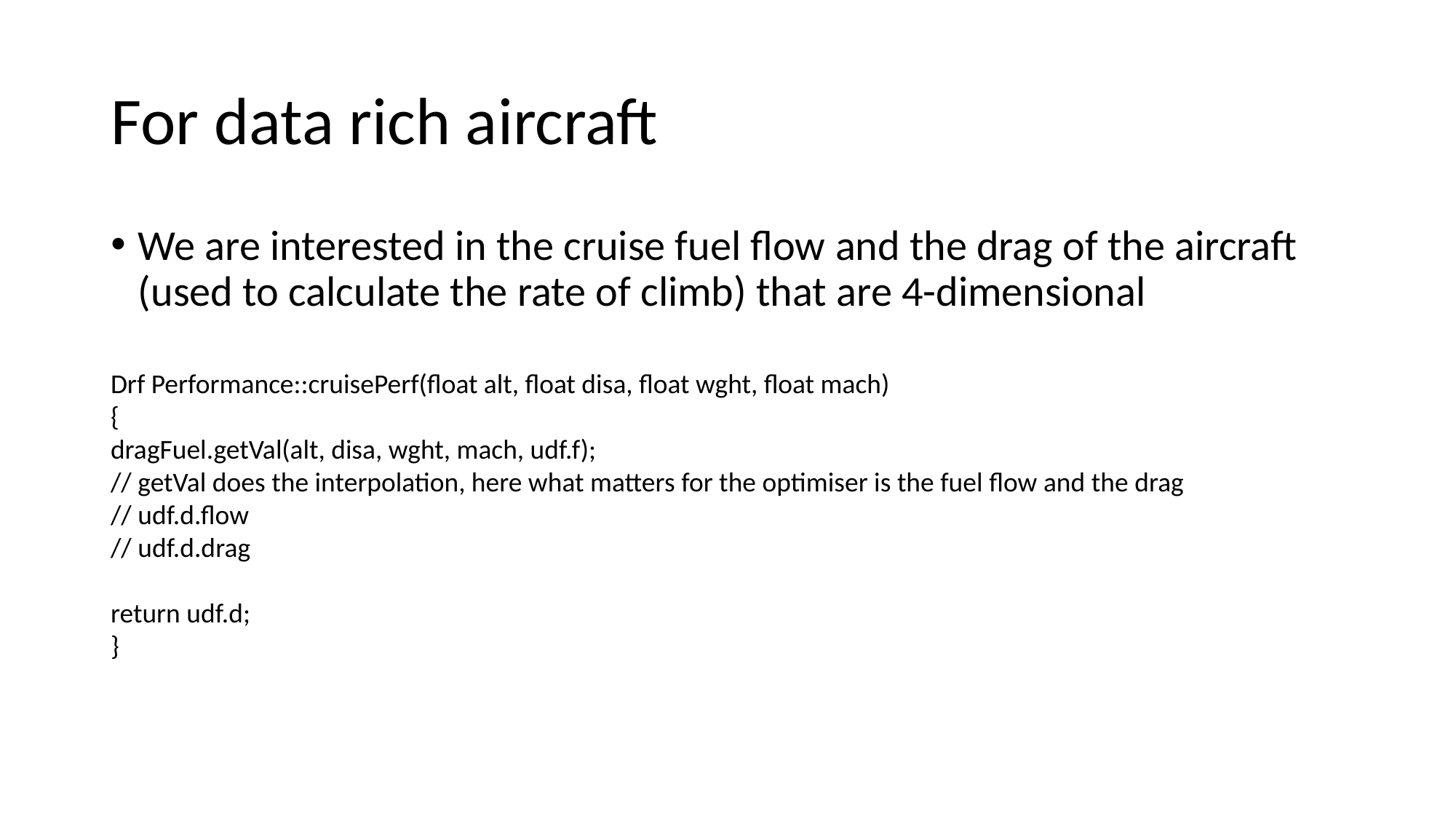

# For data rich aircraft
We are interested in the cruise fuel flow and the drag of the aircraft (used to calculate the rate of climb) that are 4-dimensional
Drf Performance::cruisePerf(float alt, float disa, float wght, float mach)
{
dragFuel.getVal(alt, disa, wght, mach, udf.f);
// getVal does the interpolation, here what matters for the optimiser is the fuel flow and the drag
// udf.d.flow
// udf.d.drag

return udf.d;
}